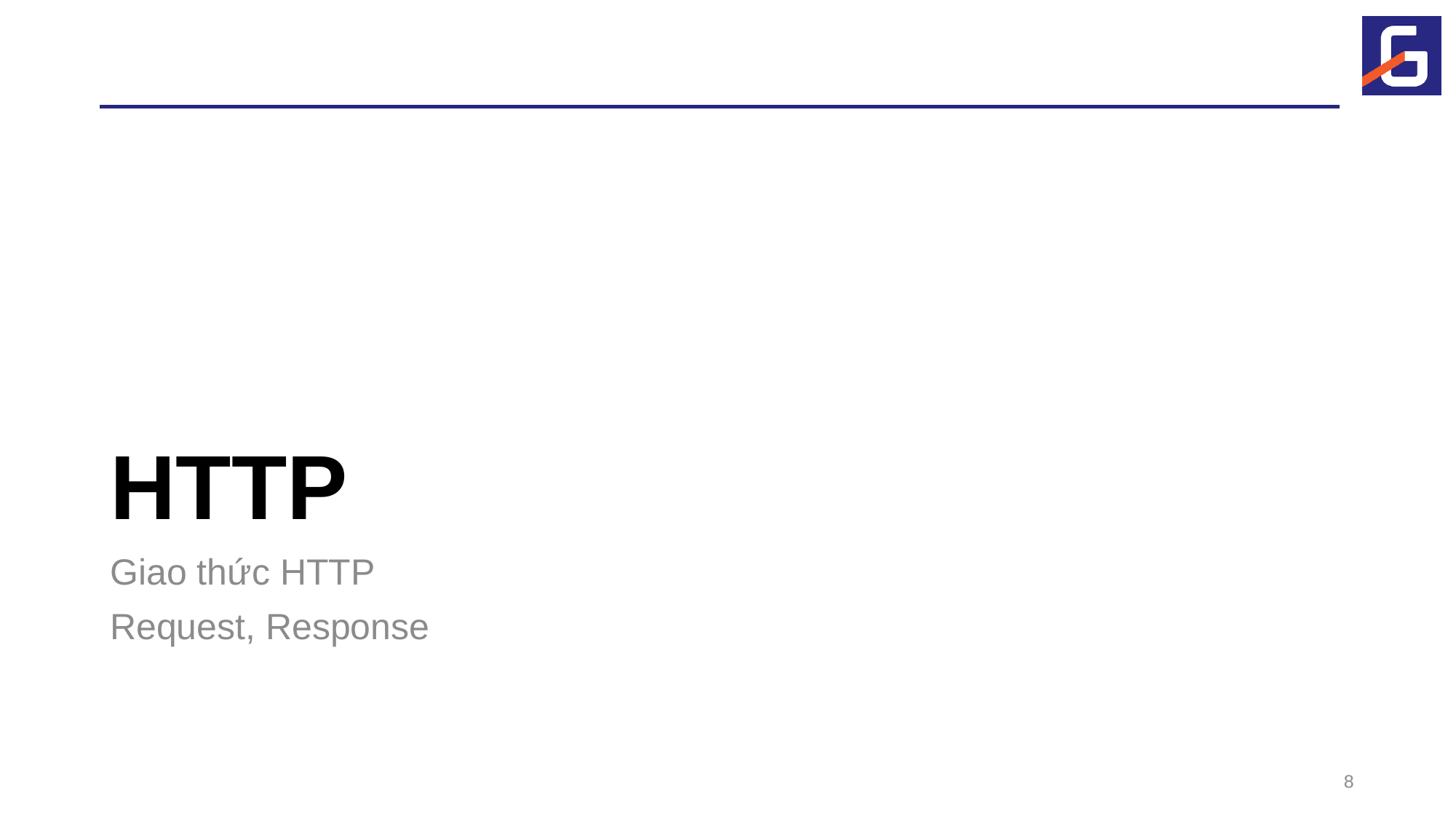

# HTTP
Giao thức HTTP
Request, Response
8